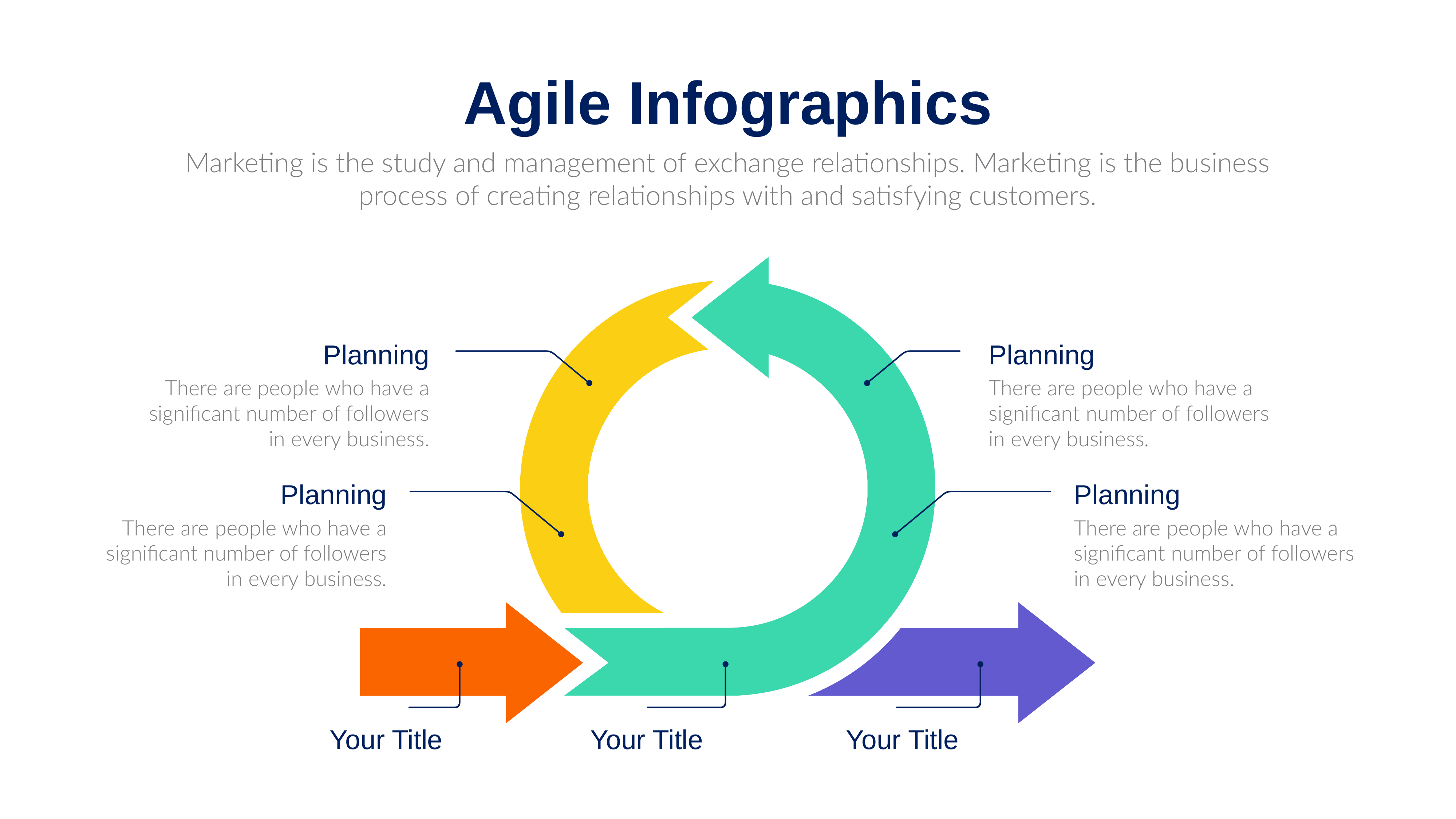

Agile Infographics
Marketing is the study and management of exchange relationships. Marketing is the business process of creating relationships with and satisfying customers.

Planning
There are people who have a significant number of followers in every business.
Planning
There are people who have a significant number of followers in every business.

Planning
There are people who have a significant number of followers in every business.
Planning
There are people who have a significant number of followers in every business.

Your Title
Your Title
Your Title
05. Testing
02. Planning
04. Implementation
03. Analysis